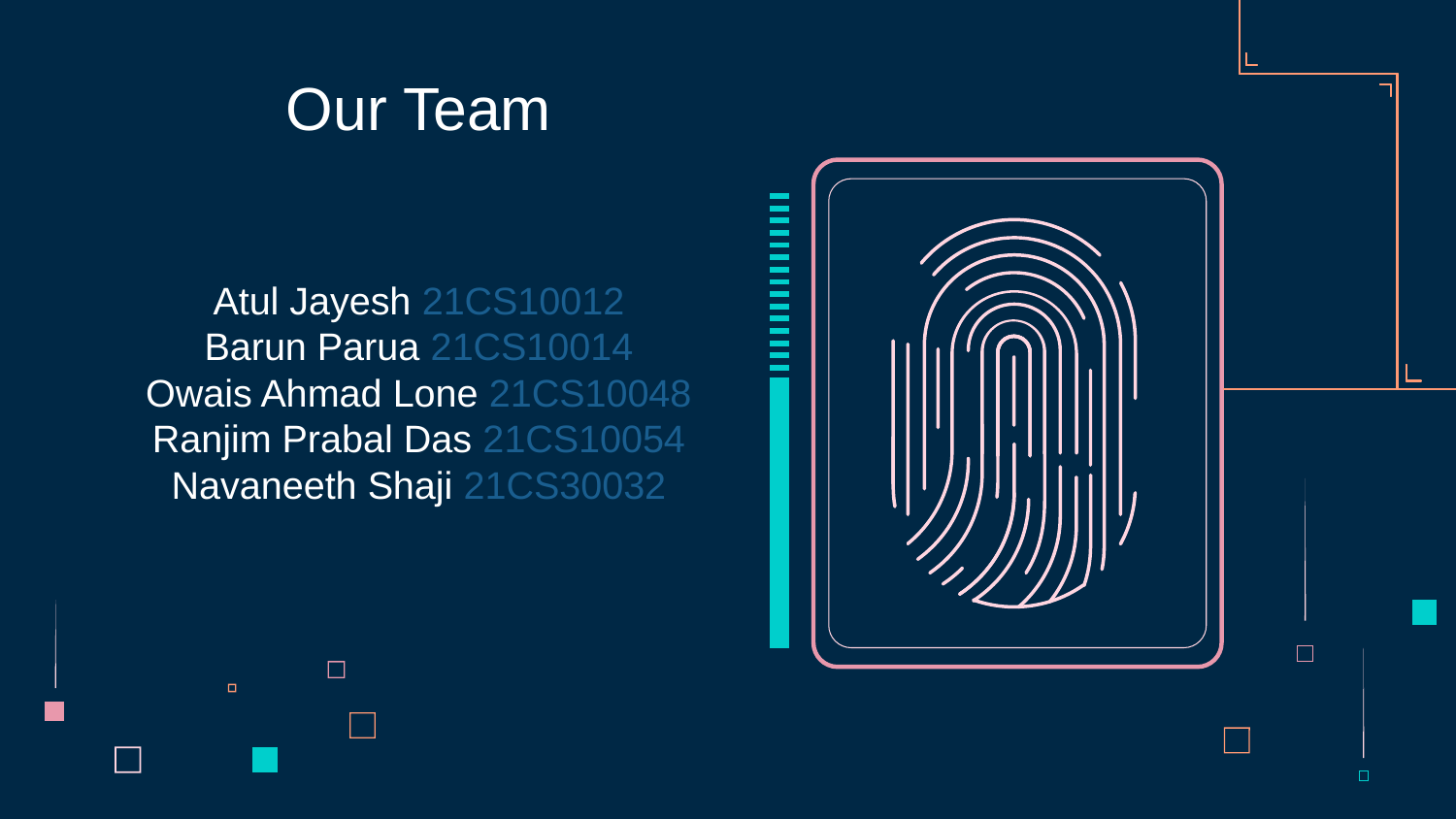

# Our Team

Atul Jayesh 21CS10012
Barun Parua 21CS10014
Owais Ahmad Lone 21CS10048
Ranjim Prabal Das 21CS10054
Navaneeth Shaji 21CS30032